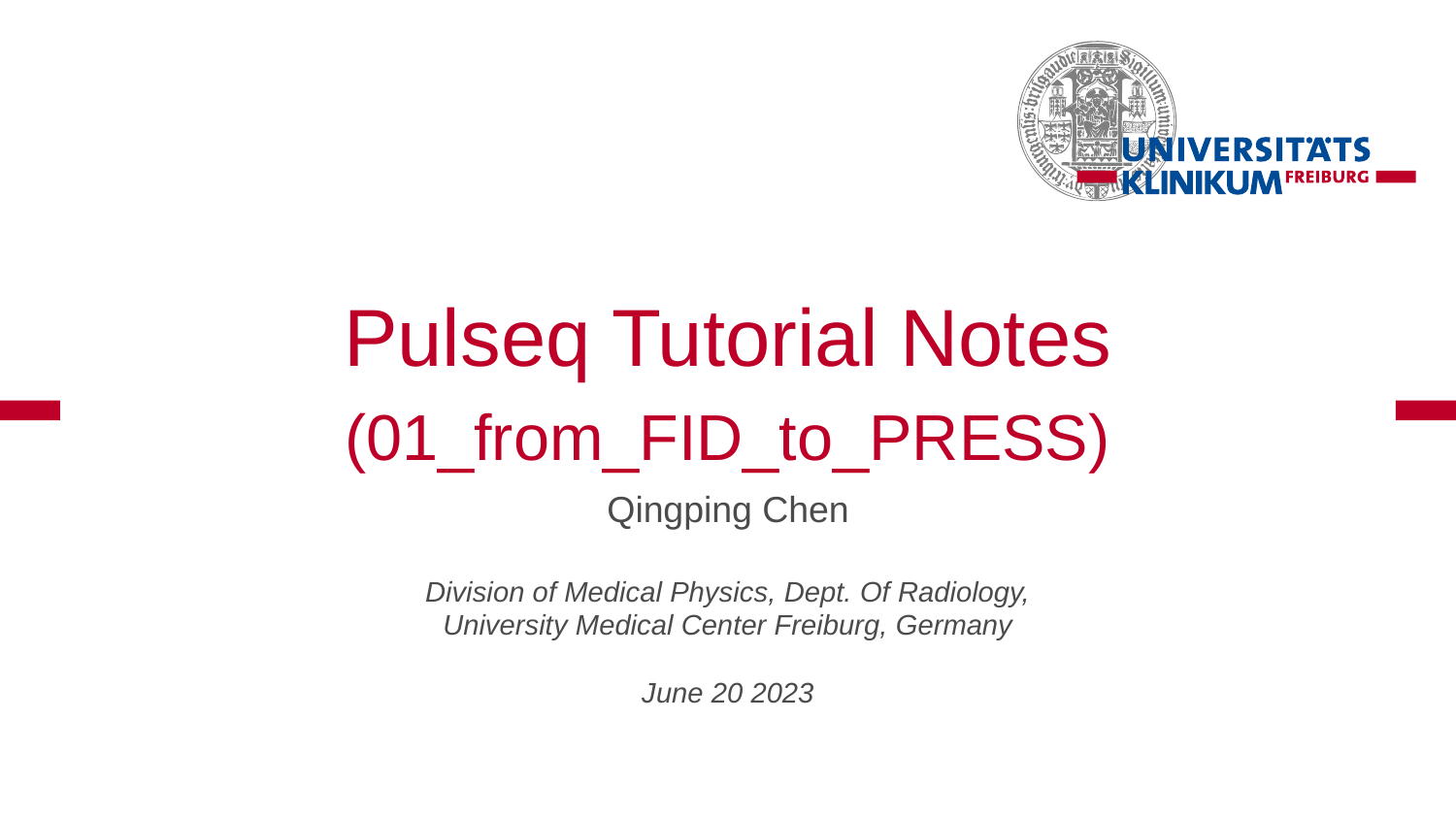

Pulseq Tutorial Notes
(01_from_FID_to_PRESS)
# Qingping Chen Division of Medical Physics, Dept. Of Radiology, University Medical Center Freiburg, Germany June 20 2023